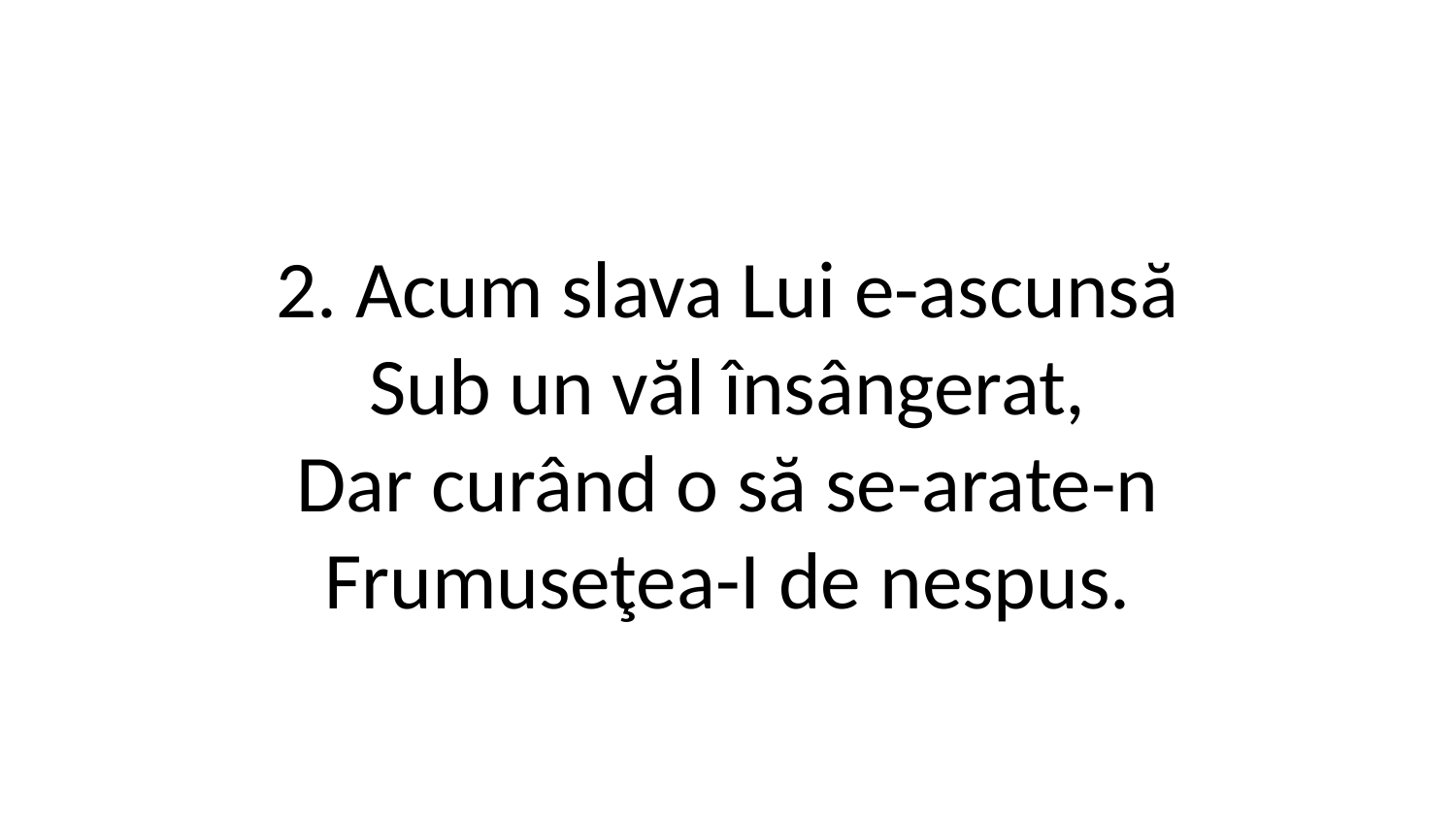

2. Acum slava Lui e-ascunsă
Sub un văl însângerat,
Dar curând o să se-arate-n
Frumuseţea-I de nespus.